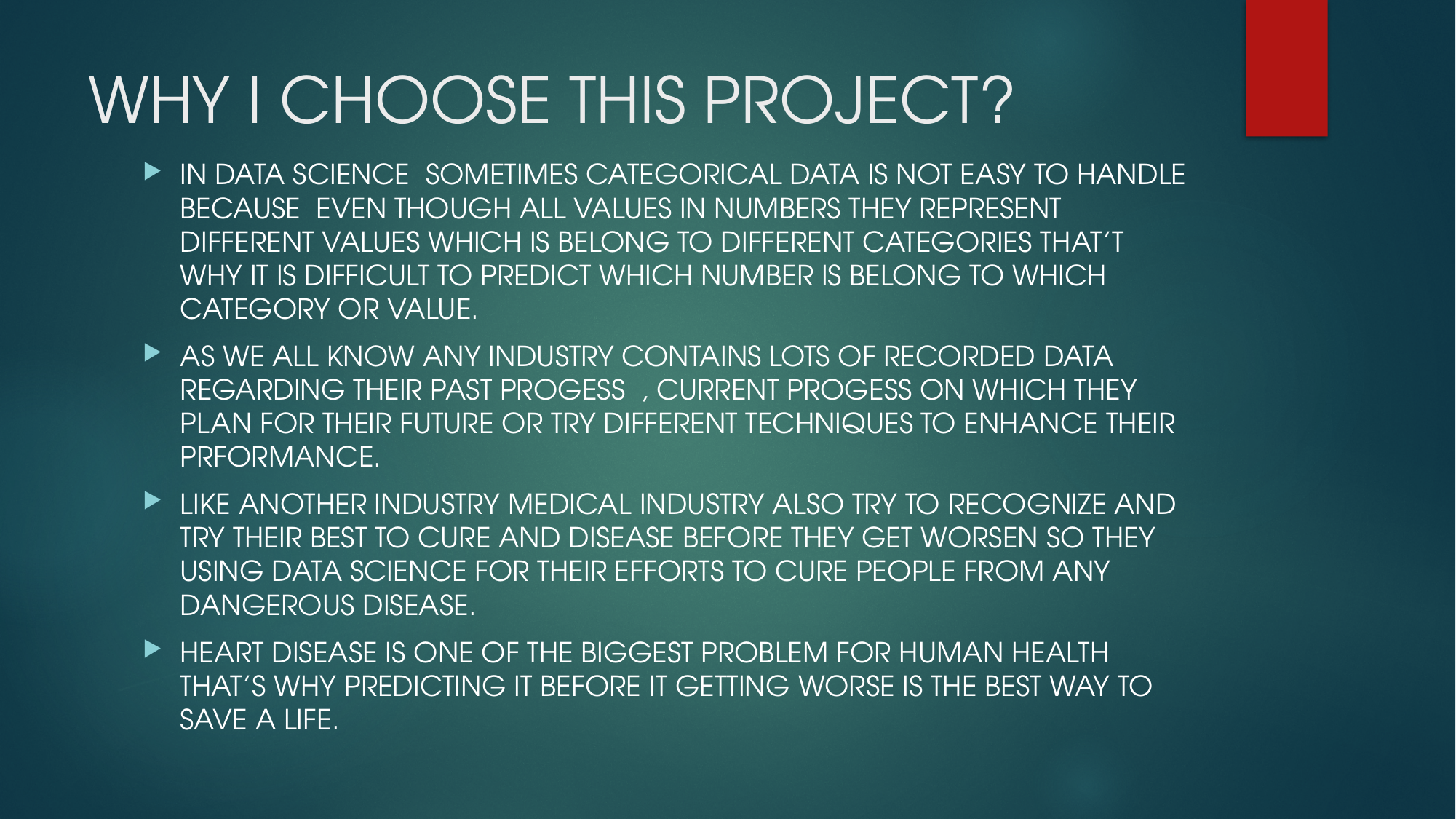

# WHY I CHOOSE THIS PROJECT?
IN DATA SCIENCE  SOMETIMES CATEGORICAL DATA IS NOT EASY TO HANDLE BECAUSE  EVEN THOUGH ALL VALUES IN NUMBERS THEY REPRESENT DIFFERENT VALUES WHICH IS BELONG TO DIFFERENT CATEGORIES THAT’T WHY IT IS DIFFICULT TO PREDICT WHICH NUMBER IS BELONG TO WHICH CATEGORY OR VALUE.
AS WE ALL KNOW ANY INDUSTRY CONTAINS LOTS OF RECORDED DATA REGARDING THEIR PAST PROGESS  , CURRENT PROGESS ON WHICH THEY PLAN FOR THEIR FUTURE OR TRY DIFFERENT TECHNIQUES TO ENHANCE THEIR PRFORMANCE.
LIKE ANOTHER INDUSTRY MEDICAL INDUSTRY ALSO TRY TO RECOGNIZE AND TRY THEIR BEST TO CURE AND DISEASE BEFORE THEY GET WORSEN SO THEY USING DATA SCIENCE FOR THEIR EFFORTS TO CURE PEOPLE FROM ANY DANGEROUS DISEASE.
HEART DISEASE IS ONE OF THE BIGGEST PROBLEM FOR HUMAN HEALTH THAT’S WHY PREDICTING IT BEFORE IT GETTING WORSE IS THE BEST WAY TO SAVE A LIFE.